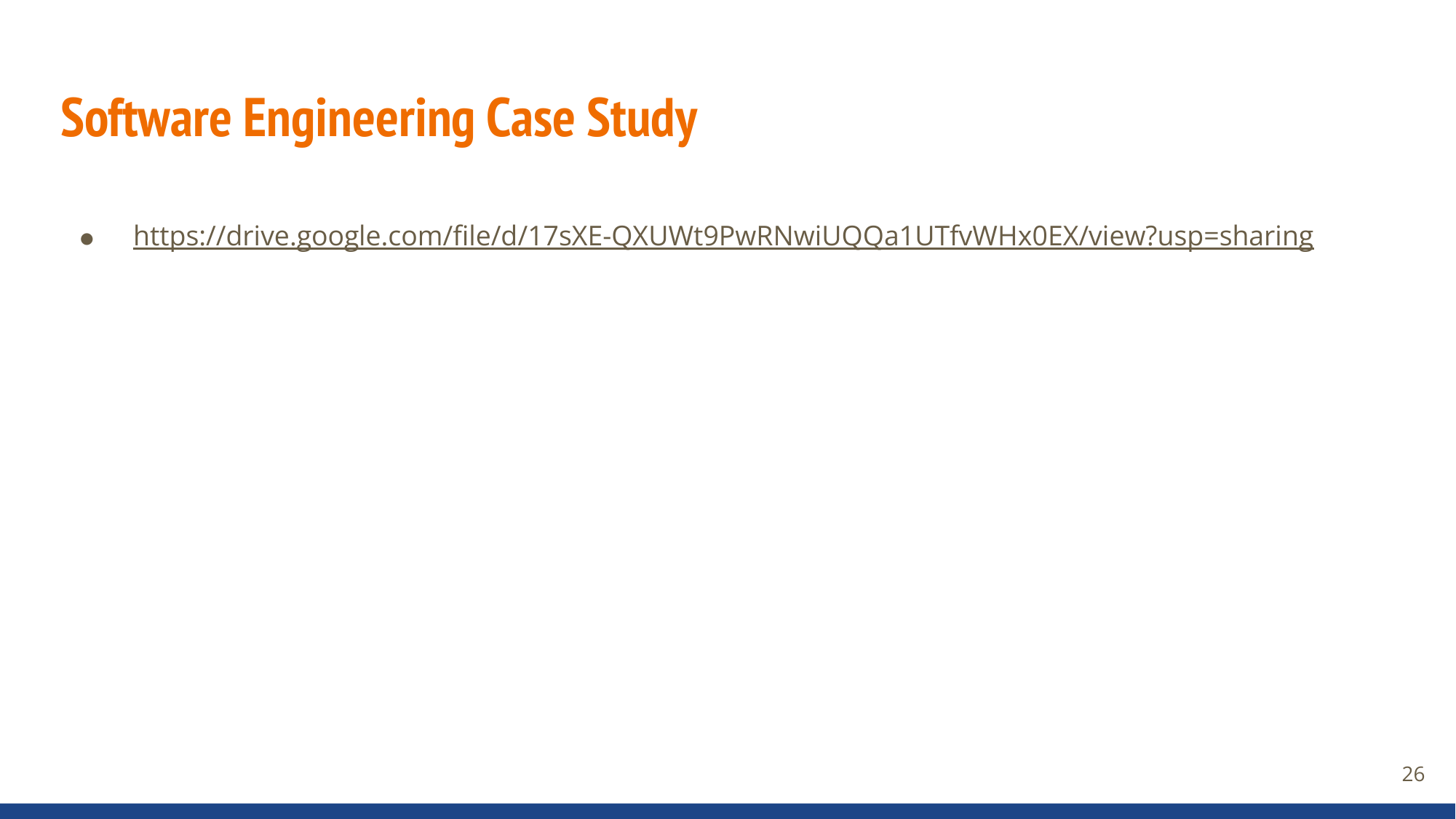

# Software Engineering Case Study
https://drive.google.com/file/d/17sXE-QXUWt9PwRNwiUQQa1UTfvWHx0EX/view?usp=sharing
26